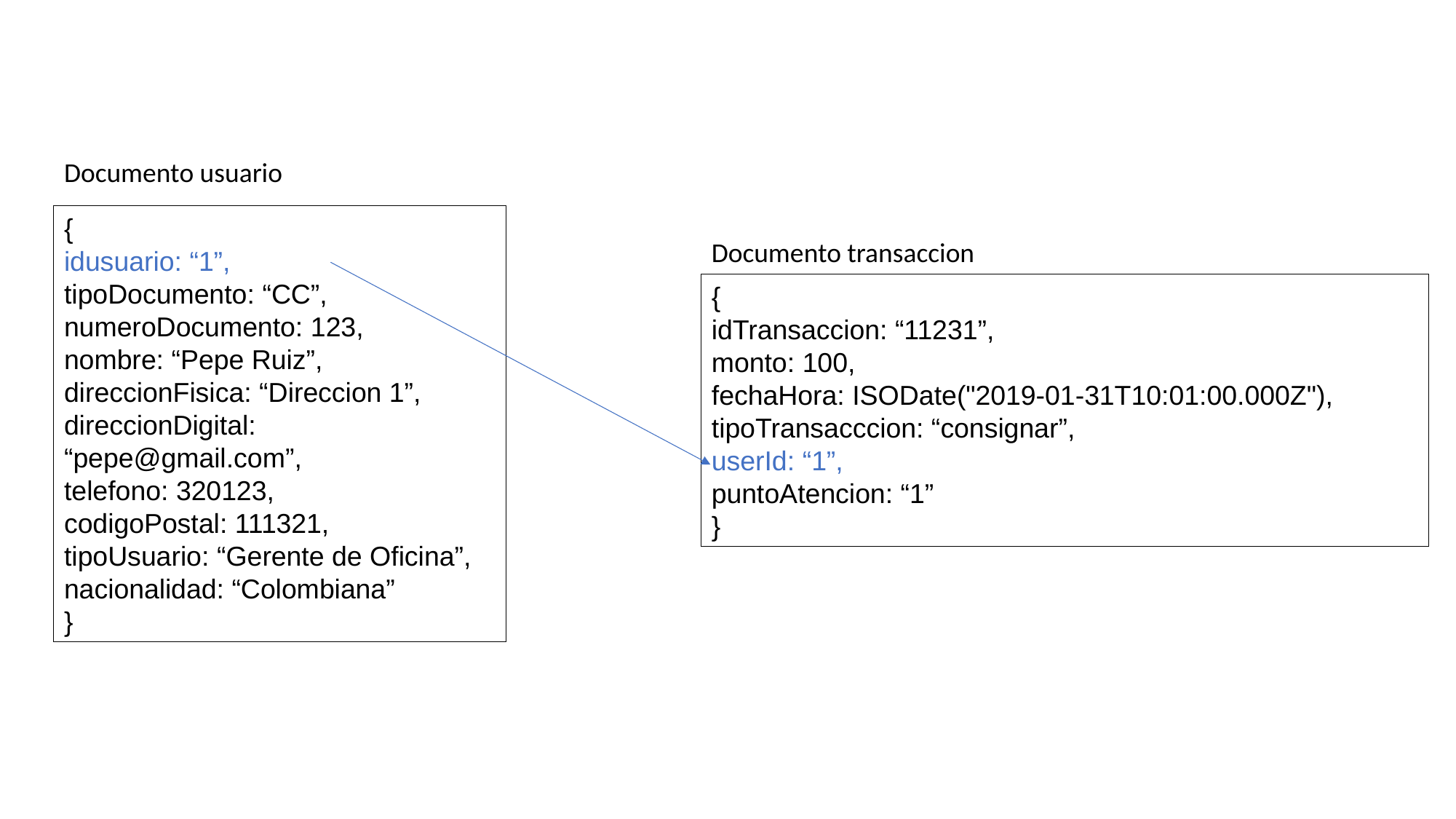

Documento usuario
{
idusuario: “1”,
tipoDocumento: “CC”,
numeroDocumento: 123,
nombre: “Pepe Ruiz”,
direccionFisica: “Direccion 1”,
direccionDigital: “pepe@gmail.com”,
telefono: 320123,
codigoPostal: 111321,
tipoUsuario: “Gerente de Oficina”,
nacionalidad: “Colombiana”
}
Documento transaccion
{
idTransaccion: “11231”,
monto: 100,
fechaHora: ISODate("2019-01-31T10:01:00.000Z"),
tipoTransacccion: “consignar”,
userId: “1”,
puntoAtencion: “1”
}